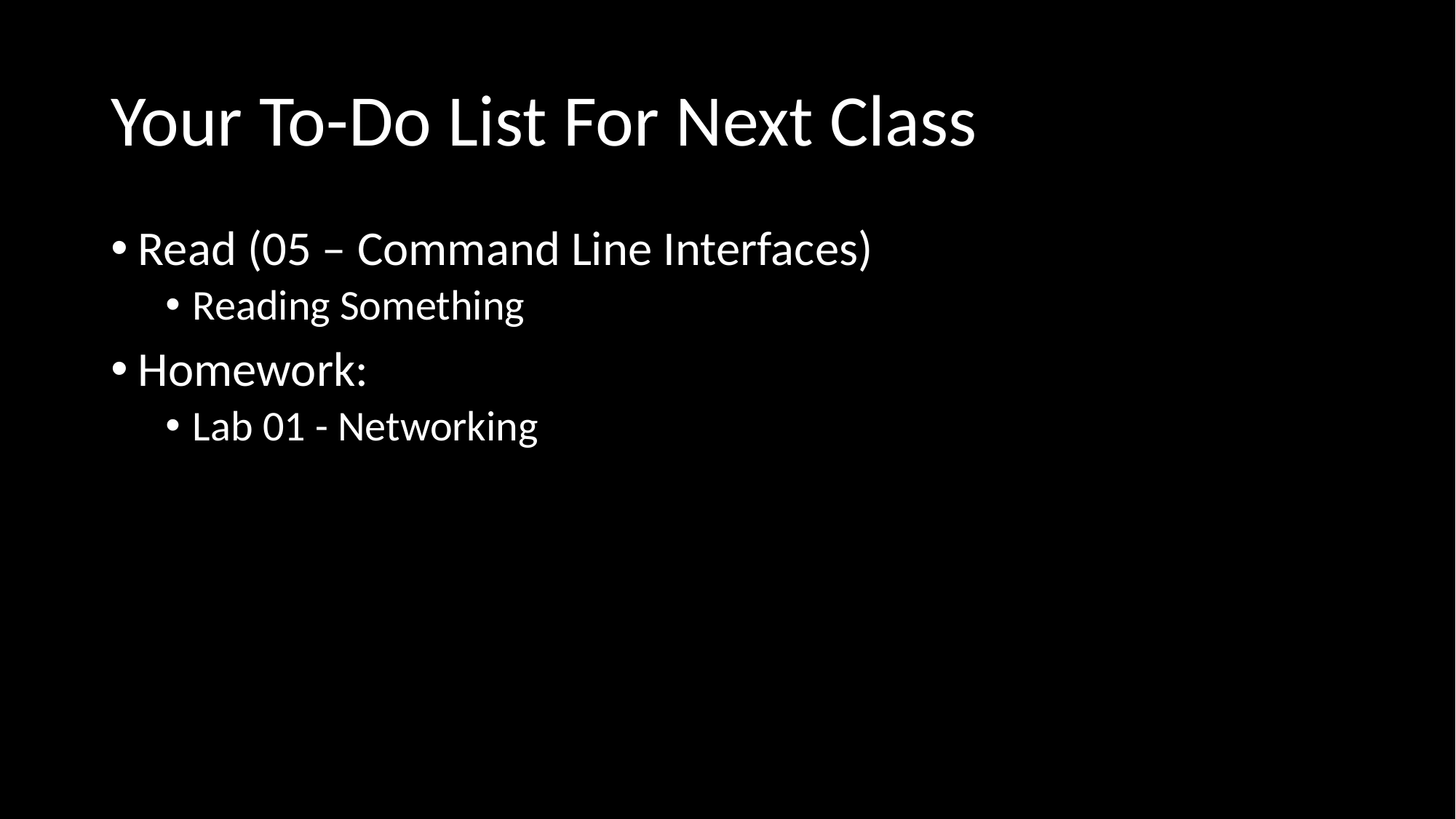

# Your To-Do List For Next Class
Read (05 – Command Line Interfaces)
Reading Something
Homework:
Lab 01 - Networking